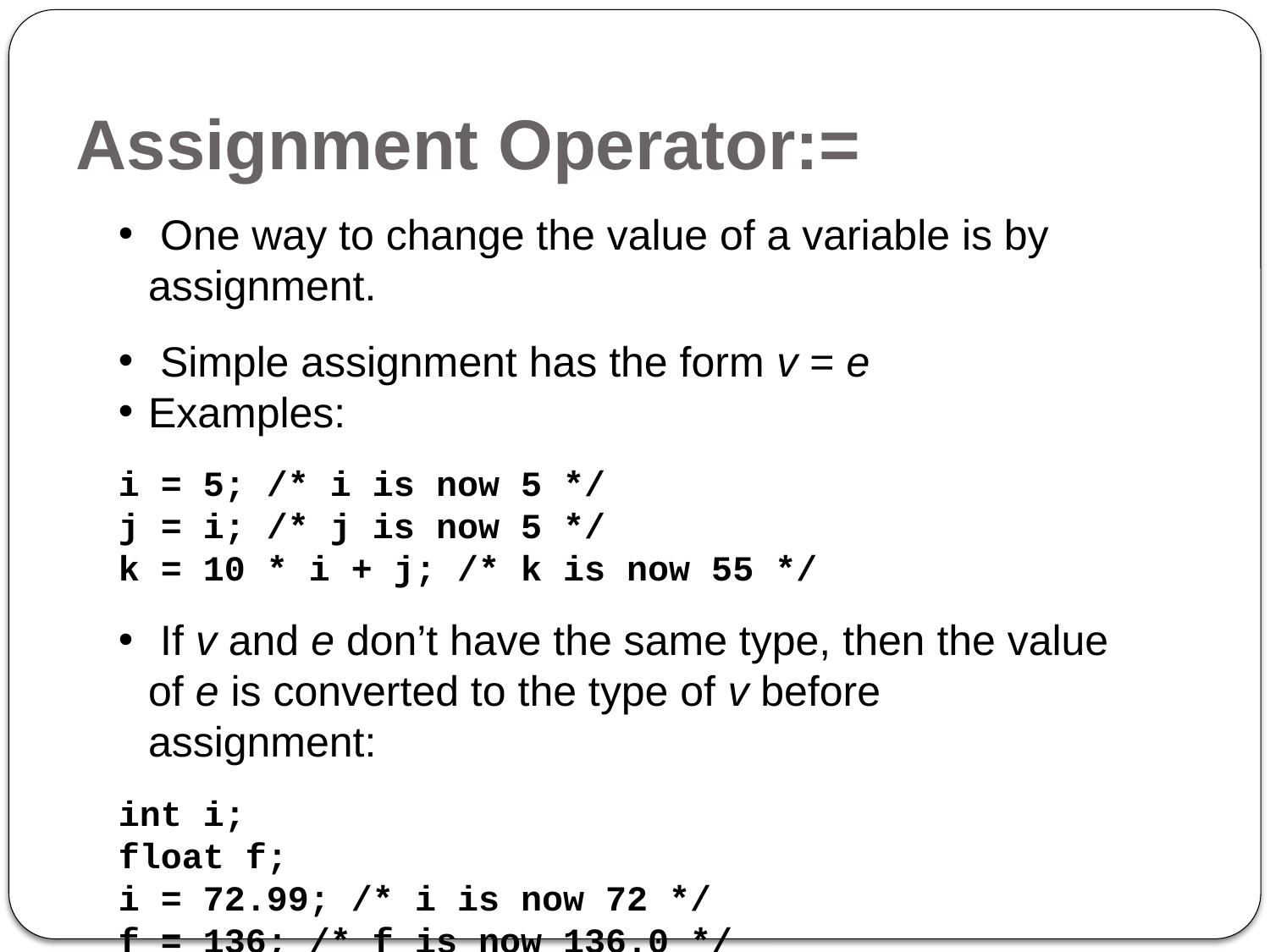

# Assignment Operator:=
 One way to change the value of a variable is by assignment.

 Simple assignment has the form v = e
Examples:

i = 5; /* i is now 5 */
j = i; /* j is now 5 */
k = 10 * i + j; /* k is now 55 */

 If v and e don’t have the same type, then the value of e is converted to the type of v before assignment:

int i;
float f;
i = 72.99; /* i is now 72 */
f = 136; /* f is now 136.0 */